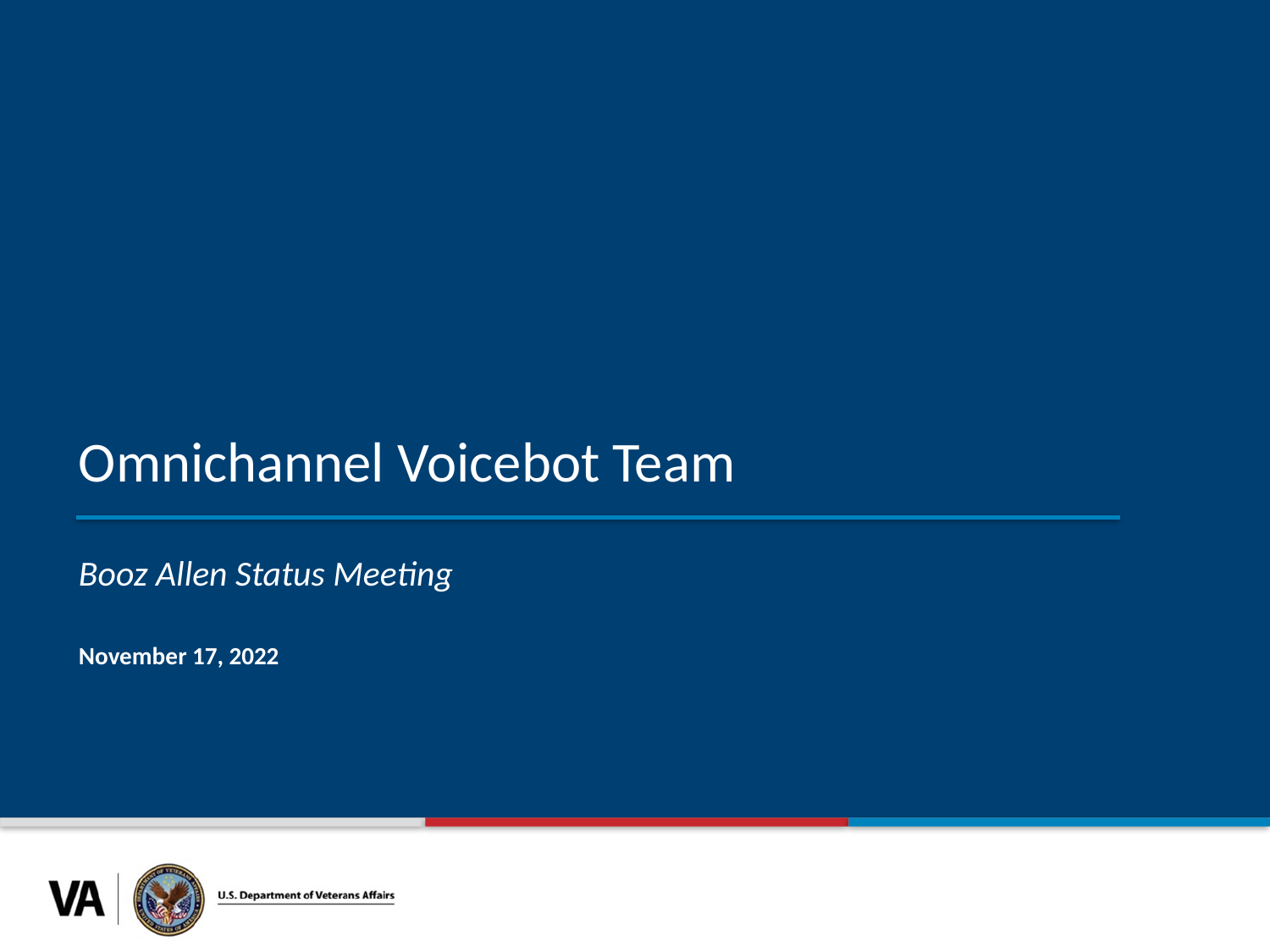

Omnichannel Voicebot Team
Booz Allen Status Meeting
November 17, 2022